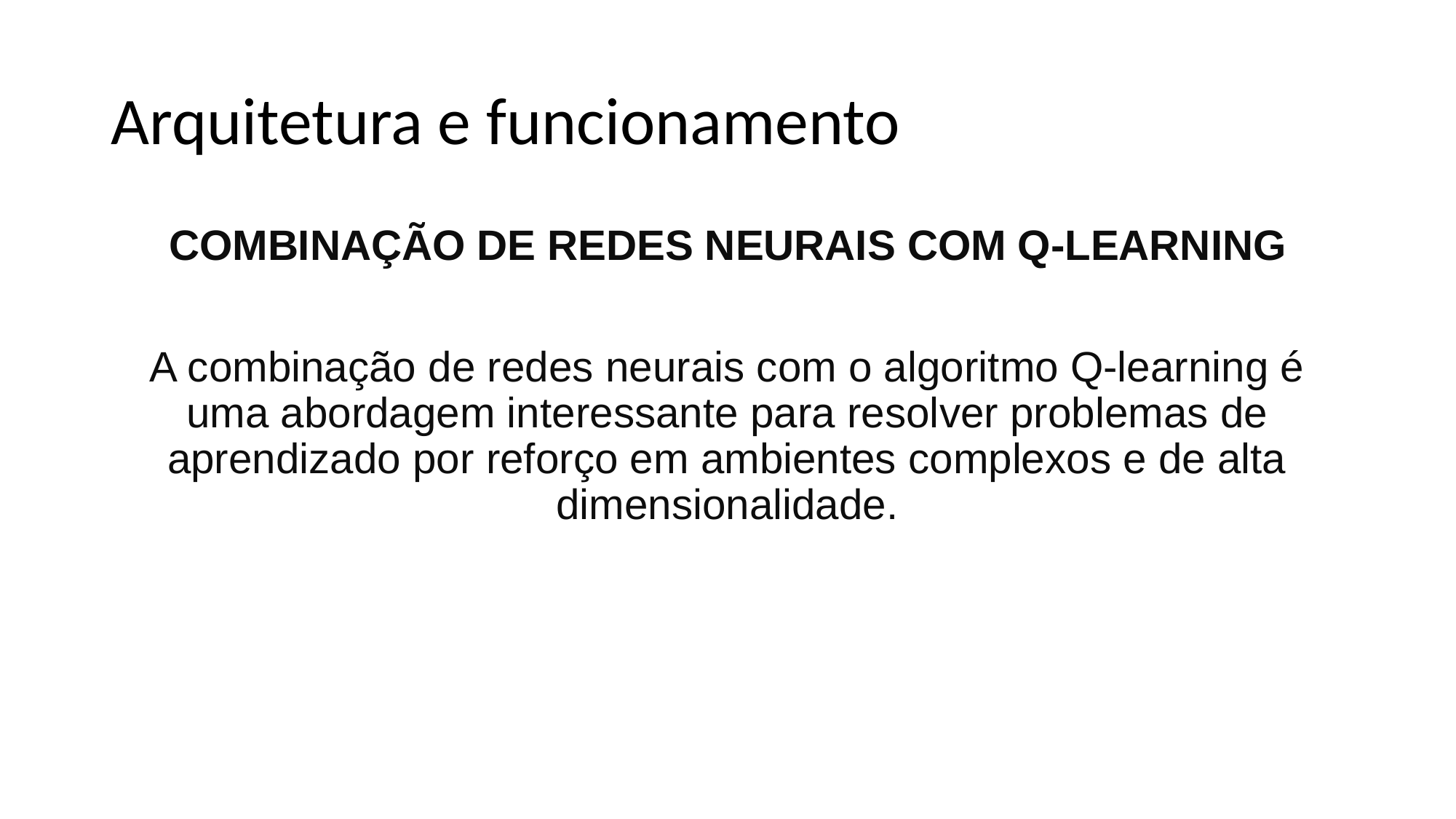

# Arquitetura e funcionamento
COMBINAÇÃO DE REDES NEURAIS COM Q-LEARNING

A combinação de redes neurais com o algoritmo Q-learning é uma abordagem interessante para resolver problemas de aprendizado por reforço em ambientes complexos e de alta dimensionalidade.